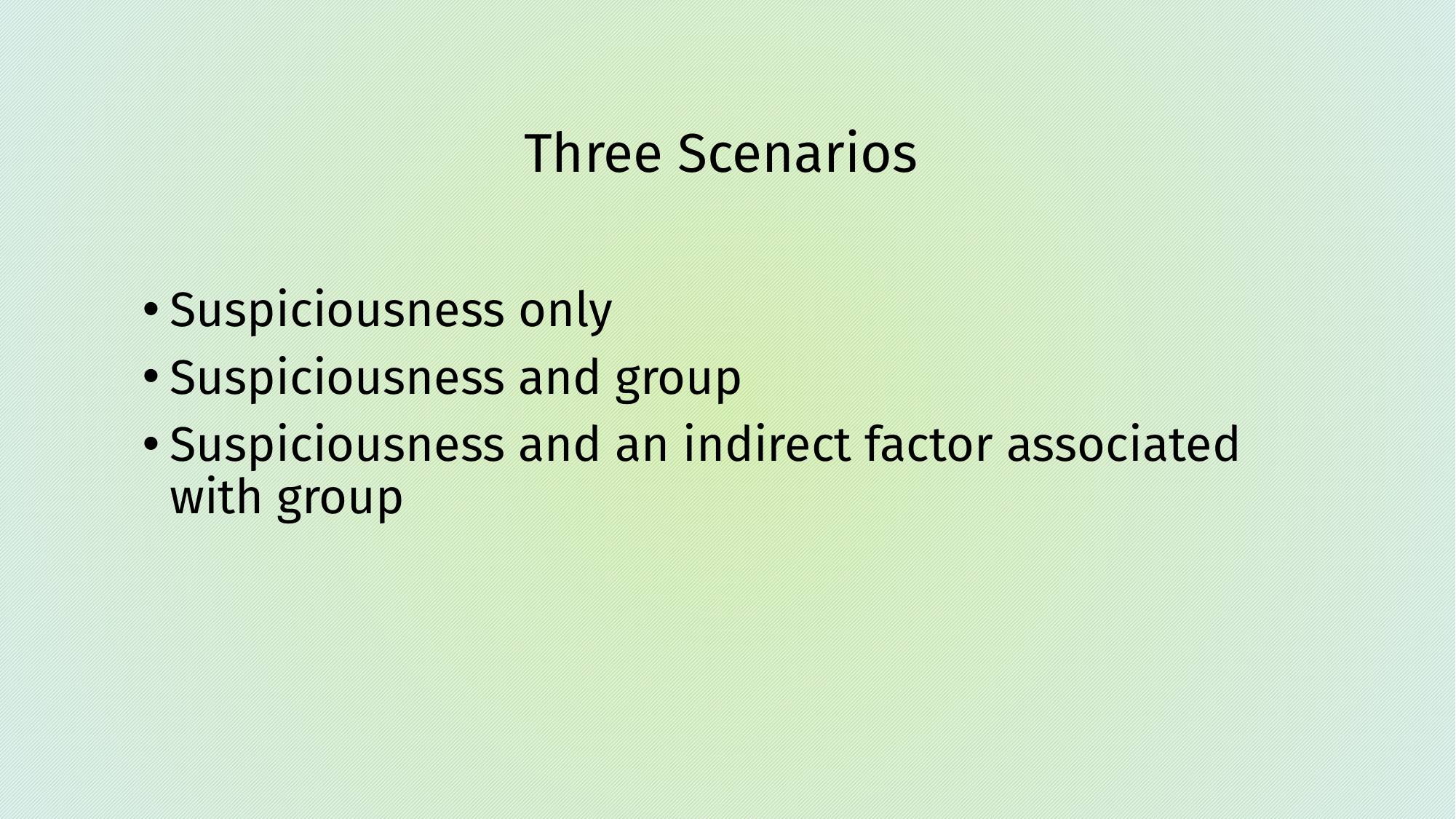

# Three Scenarios
Suspiciousness only
Suspiciousness and group
Suspiciousness and an indirect factor associated with group